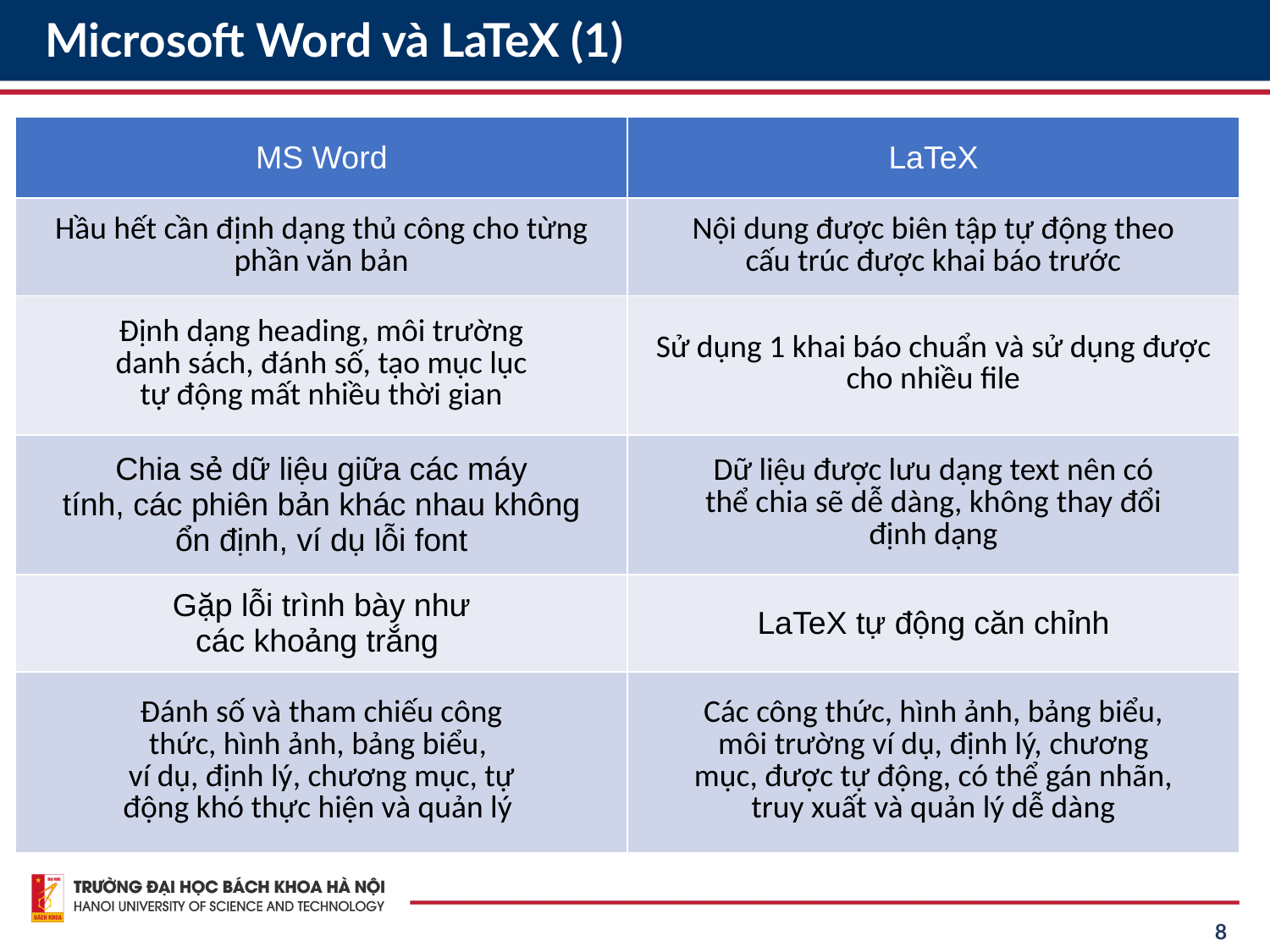

# Microsoft Word và LaTeX (1)

| MS Word | LaTeX |
| --- | --- |
| Hầu hết cần định dạng thủ công cho từng phần văn bản | Nội dung được biên tập tự động theo cấu trúc được khai báo trước |
| Định dạng heading, môi trường danh sách, đánh số, tạo mục lục tự động mất nhiều thời gian | Sử dụng 1 khai báo chuẩn và sử dụng được cho nhiều file |
| Chia sẻ dữ liệu giữa các máy tính, các phiên bản khác nhau không ổn định, ví dụ lỗi font | Dữ liệu được lưu dạng text nên có thể chia sẽ dễ dàng, không thay đổi định dạng |
| Gặp lỗi trình bày như các khoảng trắng | LaTeX tự động căn chỉnh |
| Đánh số và tham chiếu công thức, hình ảnh, bảng biểu, ví dụ, định lý, chương mục, tự động khó thực hiện và quản lý | Các công thức, hình ảnh, bảng biểu, môi trường ví dụ, định lý, chương mục, được tự động, có thể gán nhãn, truy xuất và quản lý dễ dàng |
8